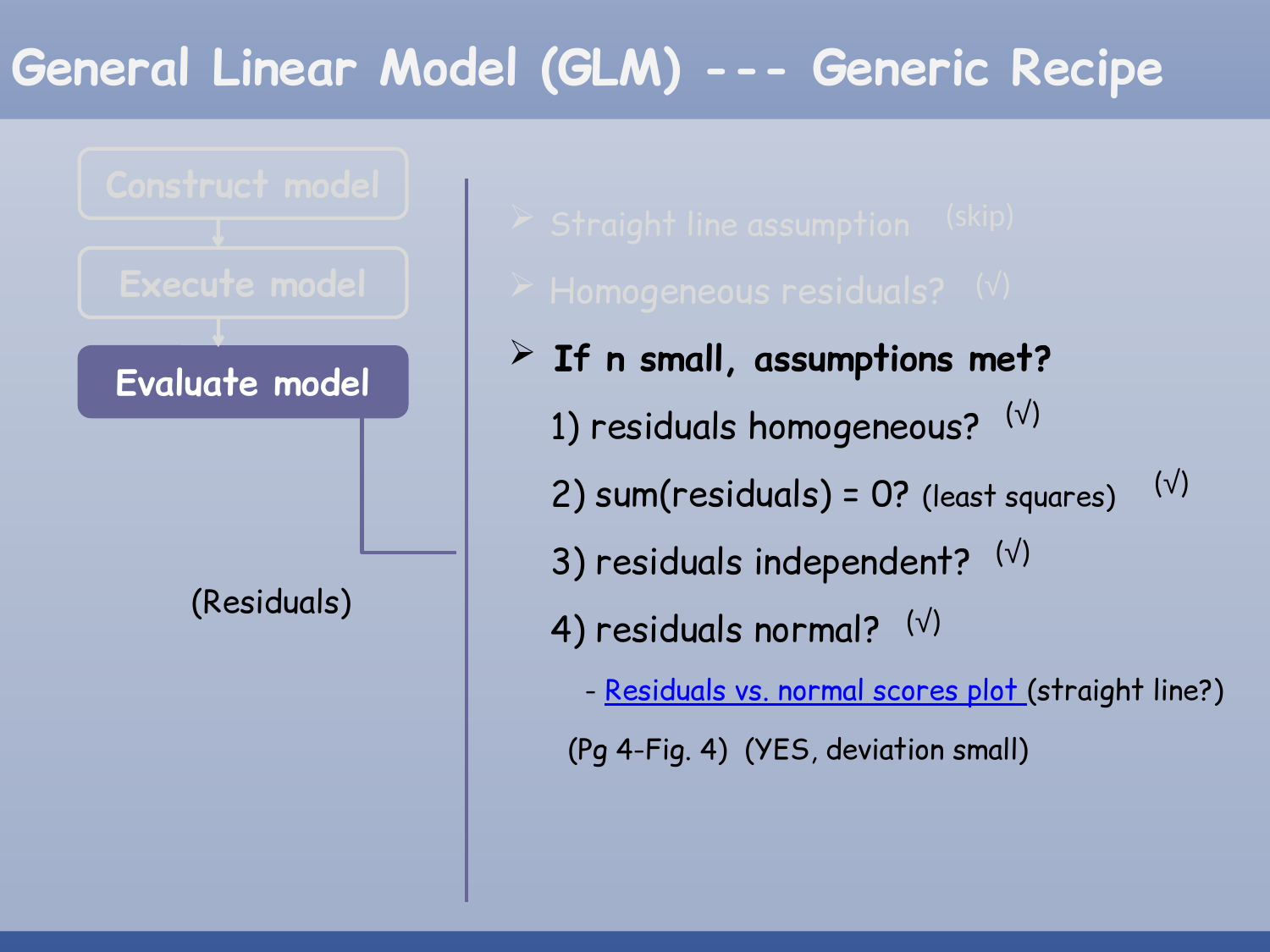

General Linear Model (GLM) --- Generic Recipe

Construct model
 Straight line assumption
 Homogeneous residuals?
 If n small, assumptions met?
    1) residuals homogeneous?
    2) sum(residuals) = 0? (least squares)
    3) residuals independent?
    4) residuals normal?
         - Residuals vs. normal scores plot (straight line?)
       (Pg 4-Fig. 4)  (YES, deviation small)
(skip)
Execute model
(√)
Evaluate model
(√)
(√)
(√)
(Residuals)
(√)